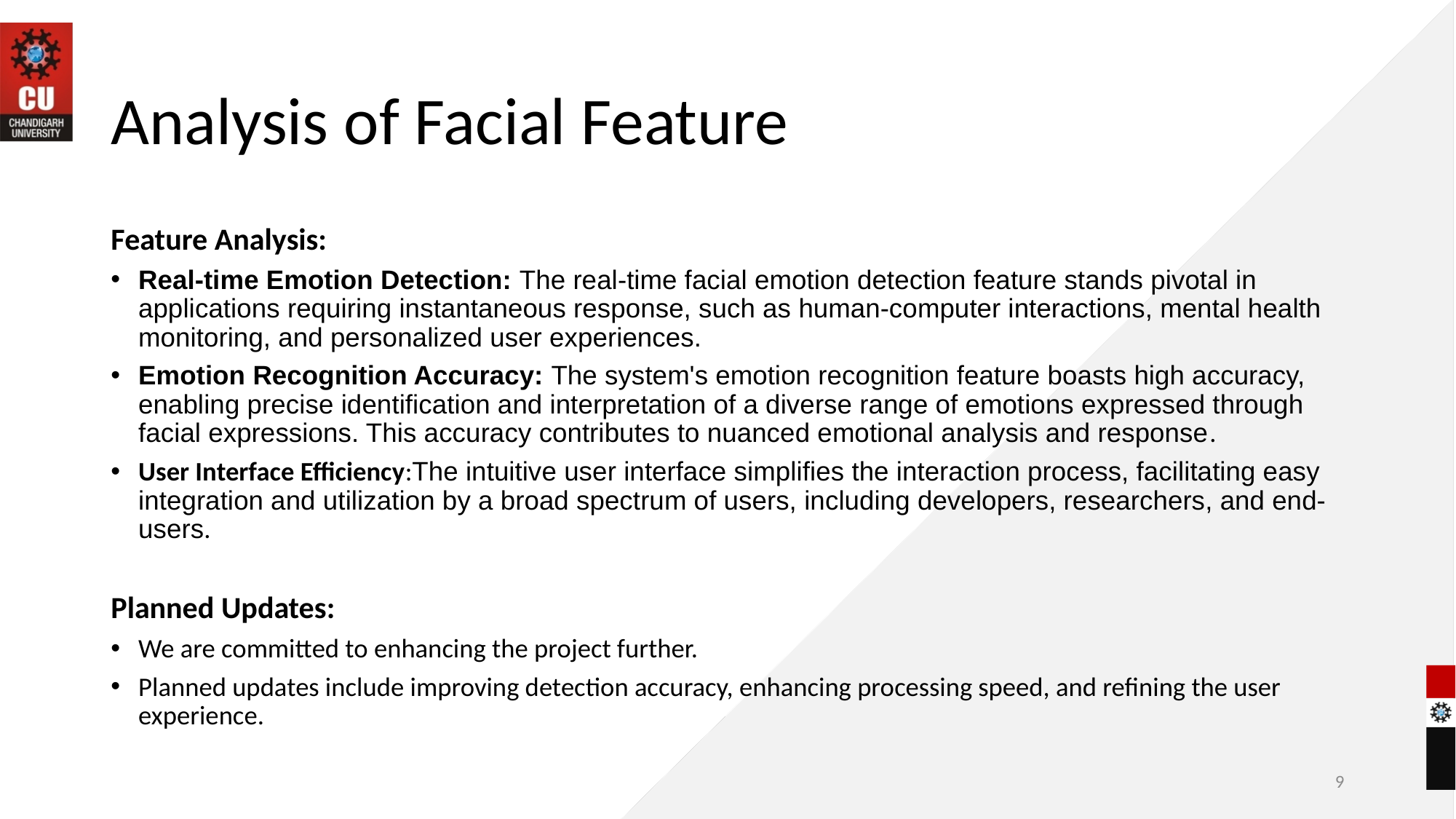

# Analysis of Facial Feature
Feature Analysis:
Real-time Emotion Detection: The real-time facial emotion detection feature stands pivotal in applications requiring instantaneous response, such as human-computer interactions, mental health monitoring, and personalized user experiences.
Emotion Recognition Accuracy: The system's emotion recognition feature boasts high accuracy, enabling precise identification and interpretation of a diverse range of emotions expressed through facial expressions. This accuracy contributes to nuanced emotional analysis and response.
User Interface Efficiency:The intuitive user interface simplifies the interaction process, facilitating easy integration and utilization by a broad spectrum of users, including developers, researchers, and end-users.

Planned Updates:
We are committed to enhancing the project further.
Planned updates include improving detection accuracy, enhancing processing speed, and refining the user experience.

9